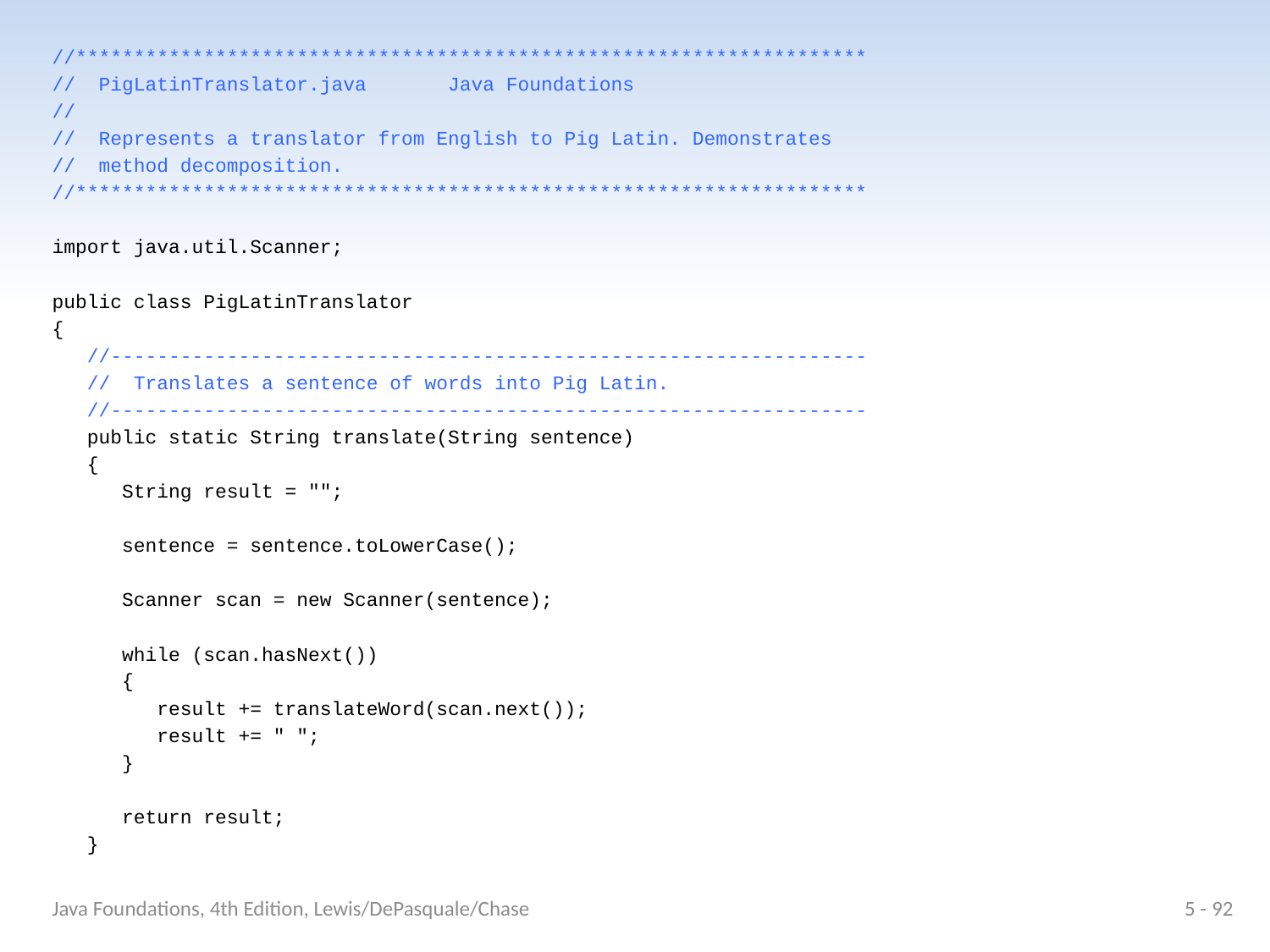

//********************************************************************
//  PigLatinTranslator.java       Java Foundations
//
//  Represents a translator from English to Pig Latin. Demonstrates
//  method decomposition.
//********************************************************************

import java.util.Scanner;

public class PigLatinTranslator
{
   //-----------------------------------------------------------------
   //  Translates a sentence of words into Pig Latin.
   //-----------------------------------------------------------------
   public static String translate(String sentence)
   {
      String result = "";

      sentence = sentence.toLowerCase();

      Scanner scan = new Scanner(sentence);

      while (scan.hasNext())
      {
         result += translateWord(scan.next());
         result += " ";
      }

      return result;
   }

Java Foundations, 4th Edition, Lewis/DePasquale/Chase
5 - 92